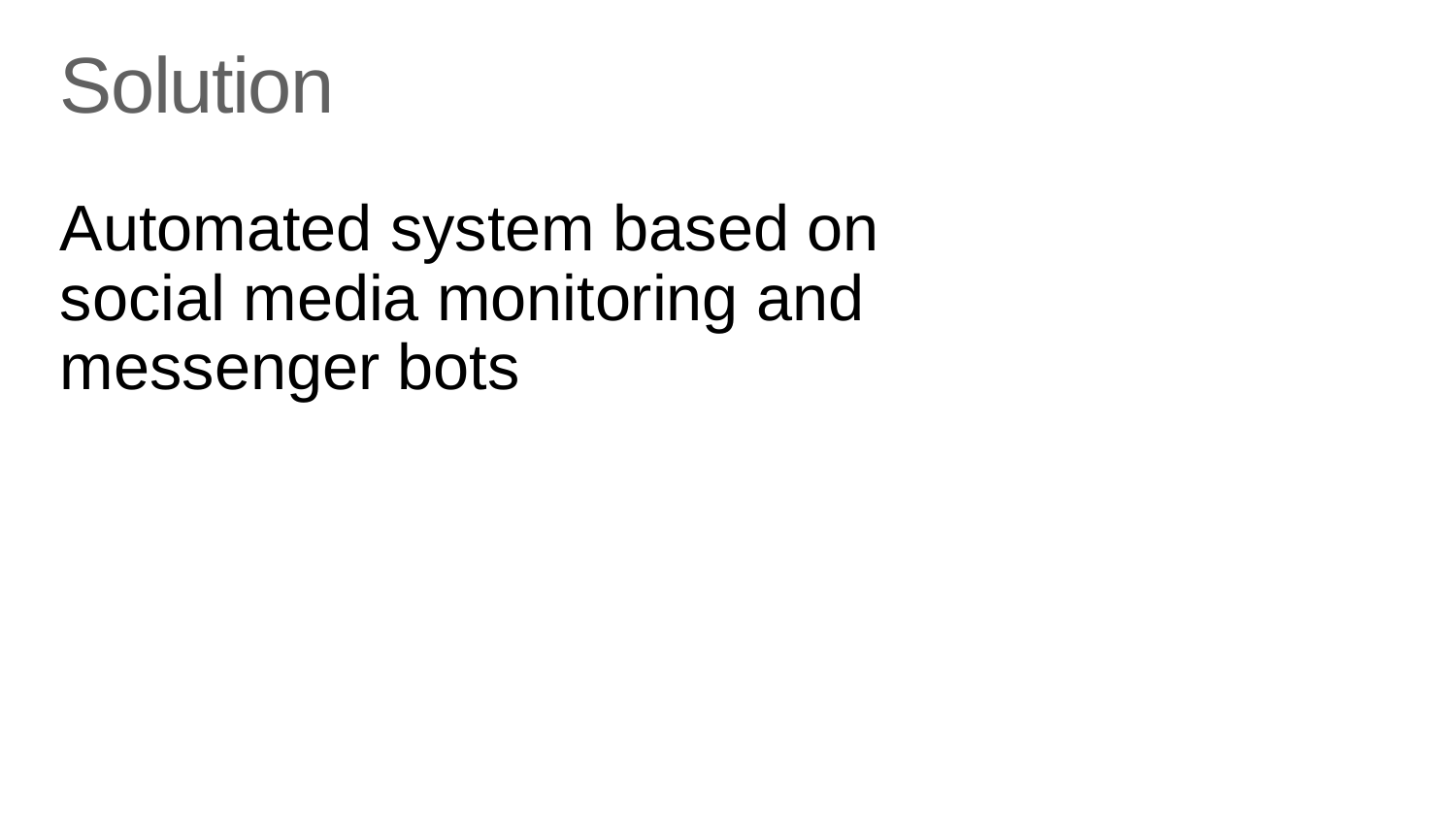

# Solution
Automated system based on social media monitoring and messenger bots